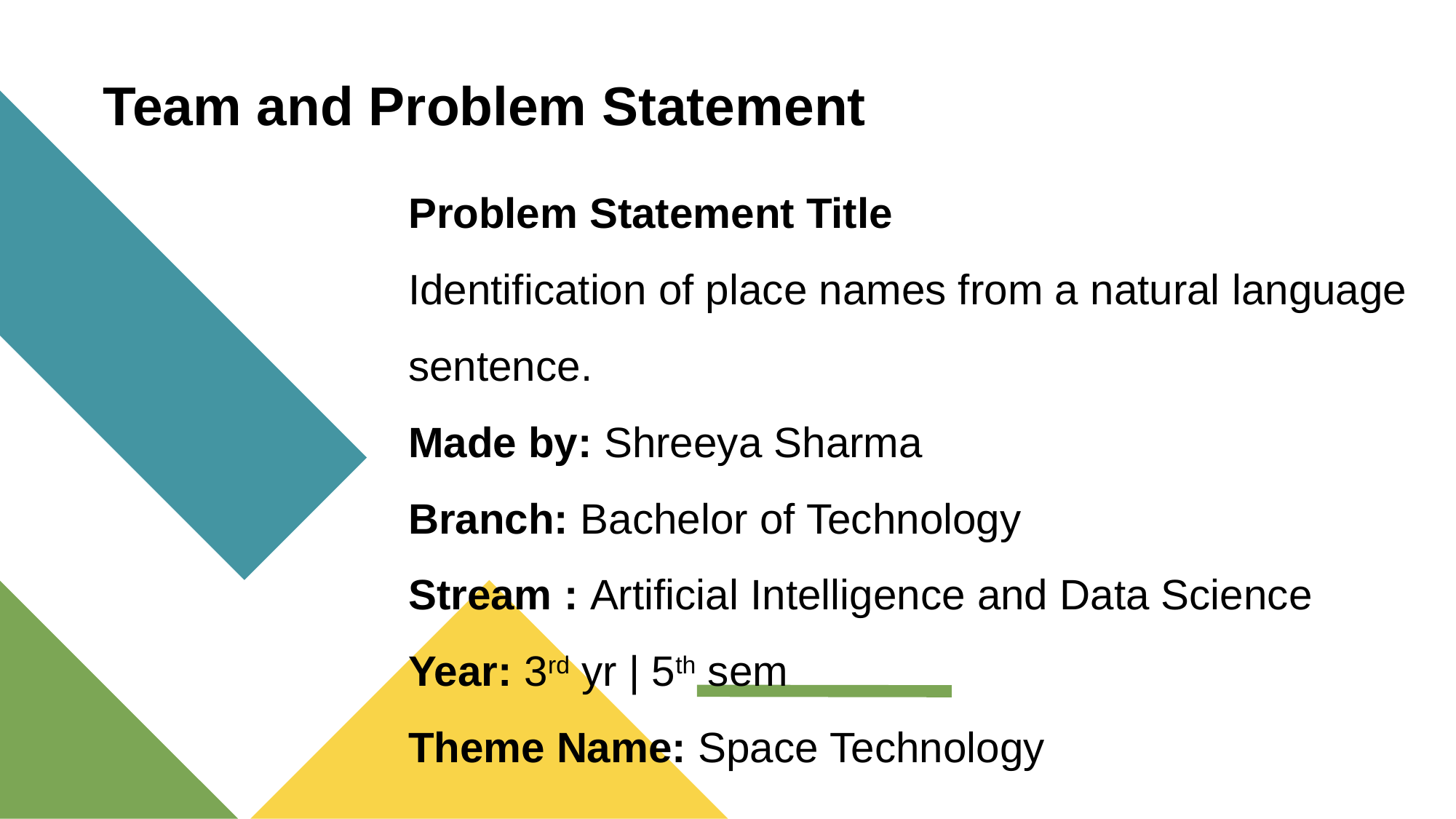

# Team and Problem Statement
Problem Statement Title
Identification of place names from a natural language sentence.
Made by: Shreeya Sharma
Branch: Bachelor of Technology
Stream : Artificial Intelligence and Data Science
Year: 3rd yr | 5th sem
Theme Name: Space Technology